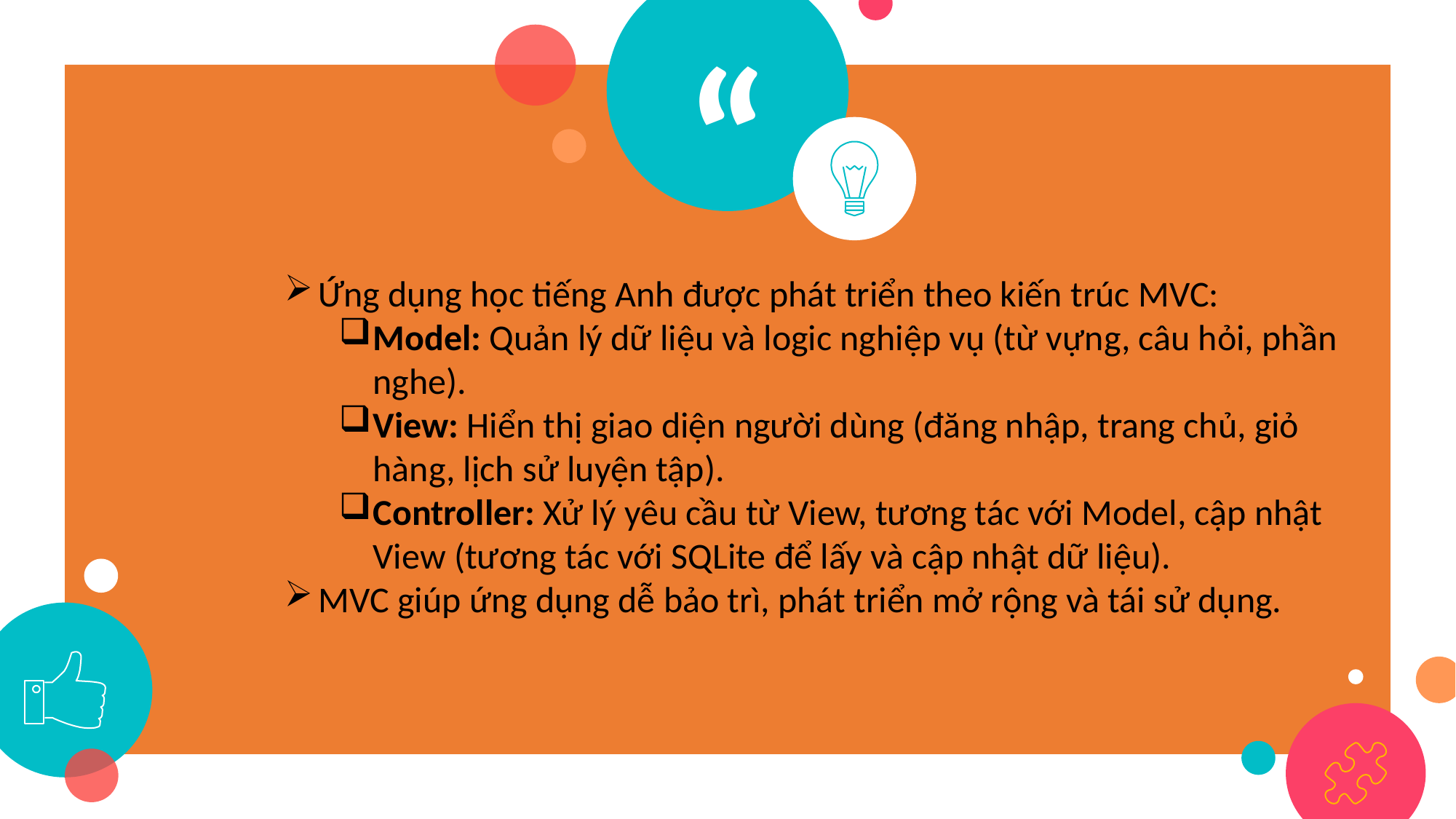

Ứng dụng học tiếng Anh được phát triển theo kiến trúc MVC:
Model: Quản lý dữ liệu và logic nghiệp vụ (từ vựng, câu hỏi, phần nghe).
View: Hiển thị giao diện người dùng (đăng nhập, trang chủ, giỏ hàng, lịch sử luyện tập).
Controller: Xử lý yêu cầu từ View, tương tác với Model, cập nhật View (tương tác với SQLite để lấy và cập nhật dữ liệu).
MVC giúp ứng dụng dễ bảo trì, phát triển mở rộng và tái sử dụng.